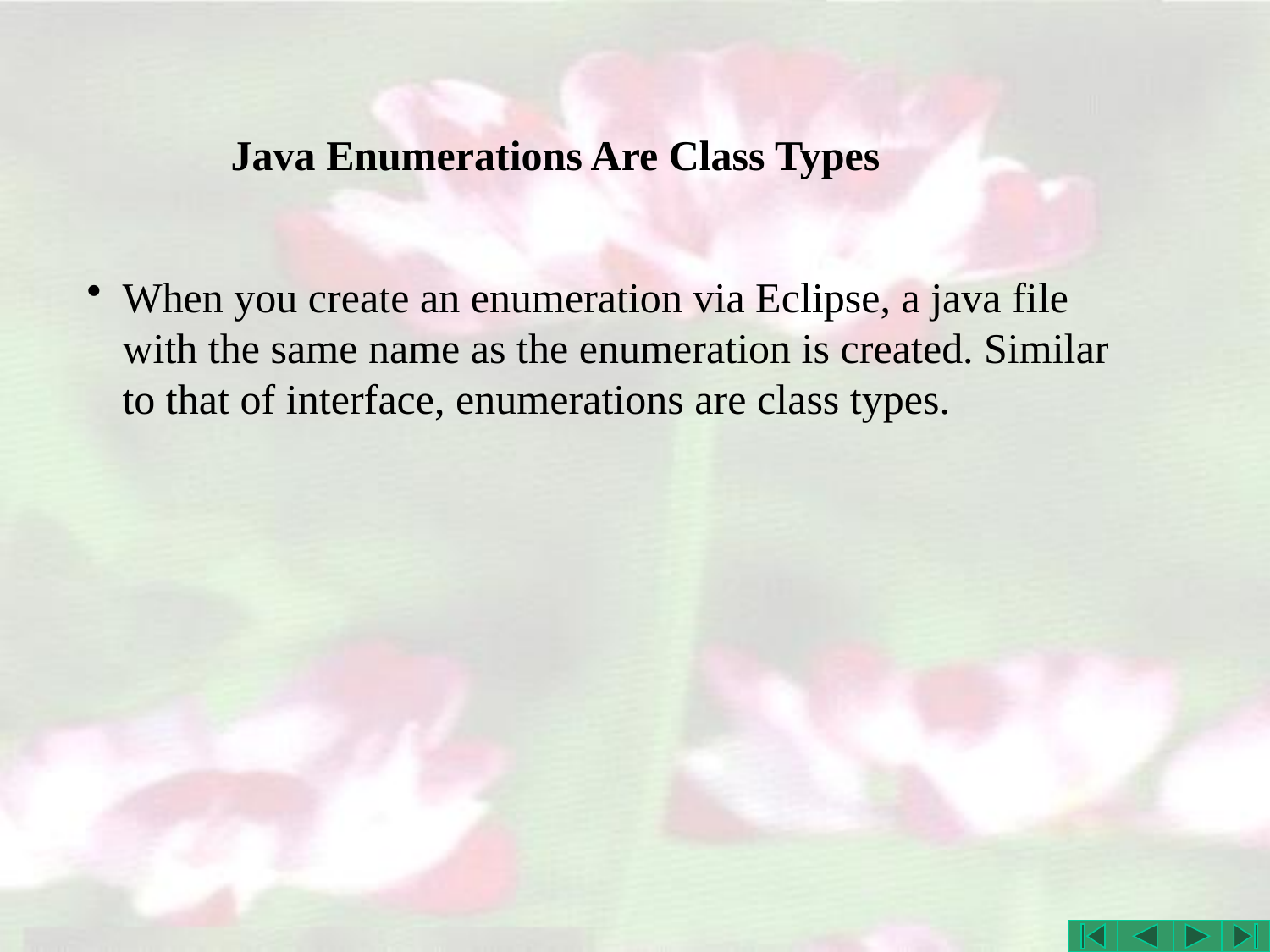

# Java Enumerations Are Class Types
When you create an enumeration via Eclipse, a java file with the same name as the enumeration is created. Similar to that of interface, enumerations are class types.